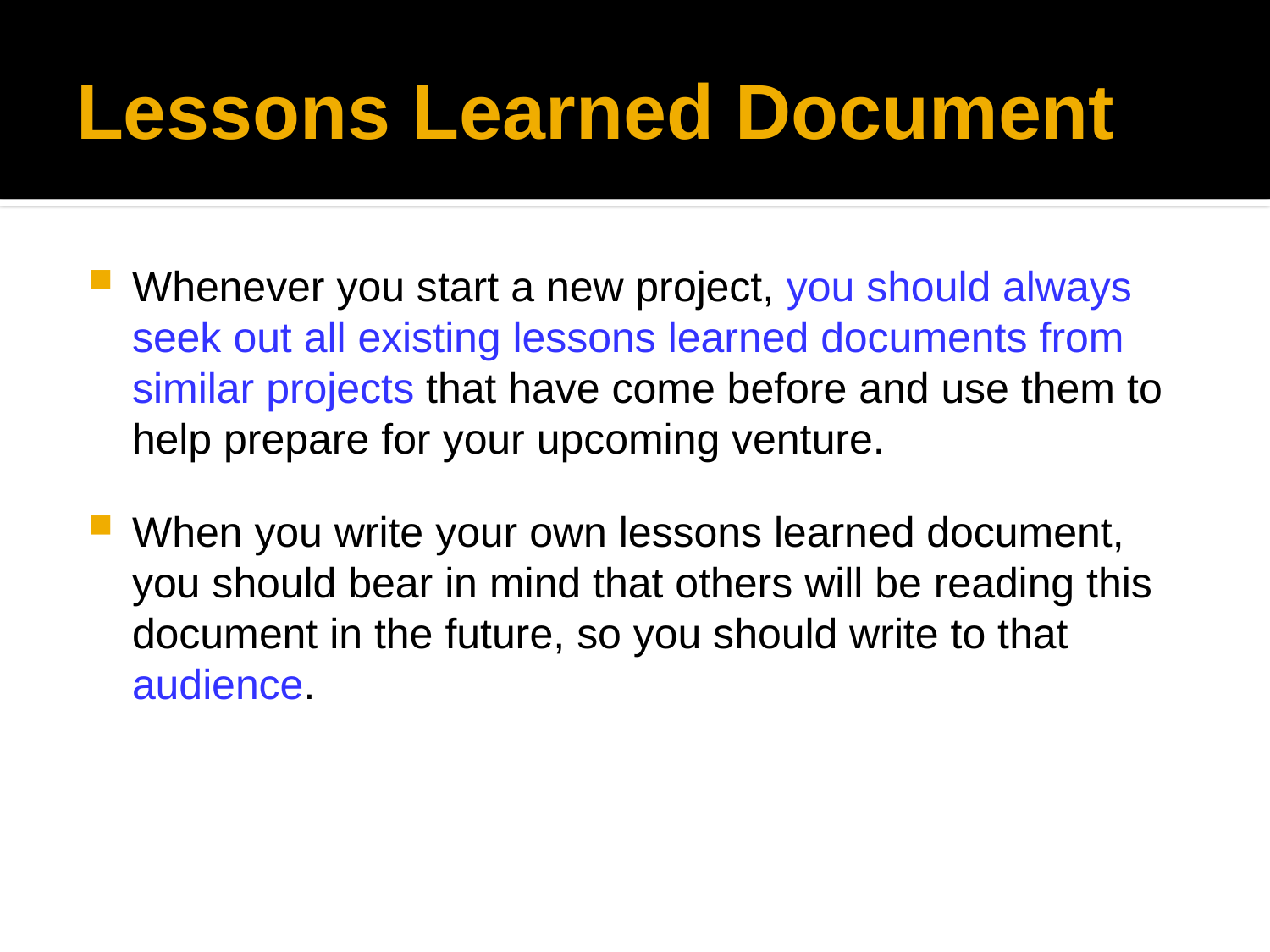

# Lessons Learned Document
Whenever you start a new project, you should always seek out all existing lessons learned documents from similar projects that have come before and use them to help prepare for your upcoming venture.
When you write your own lessons learned document, you should bear in mind that others will be reading this document in the future, so you should write to that audience.